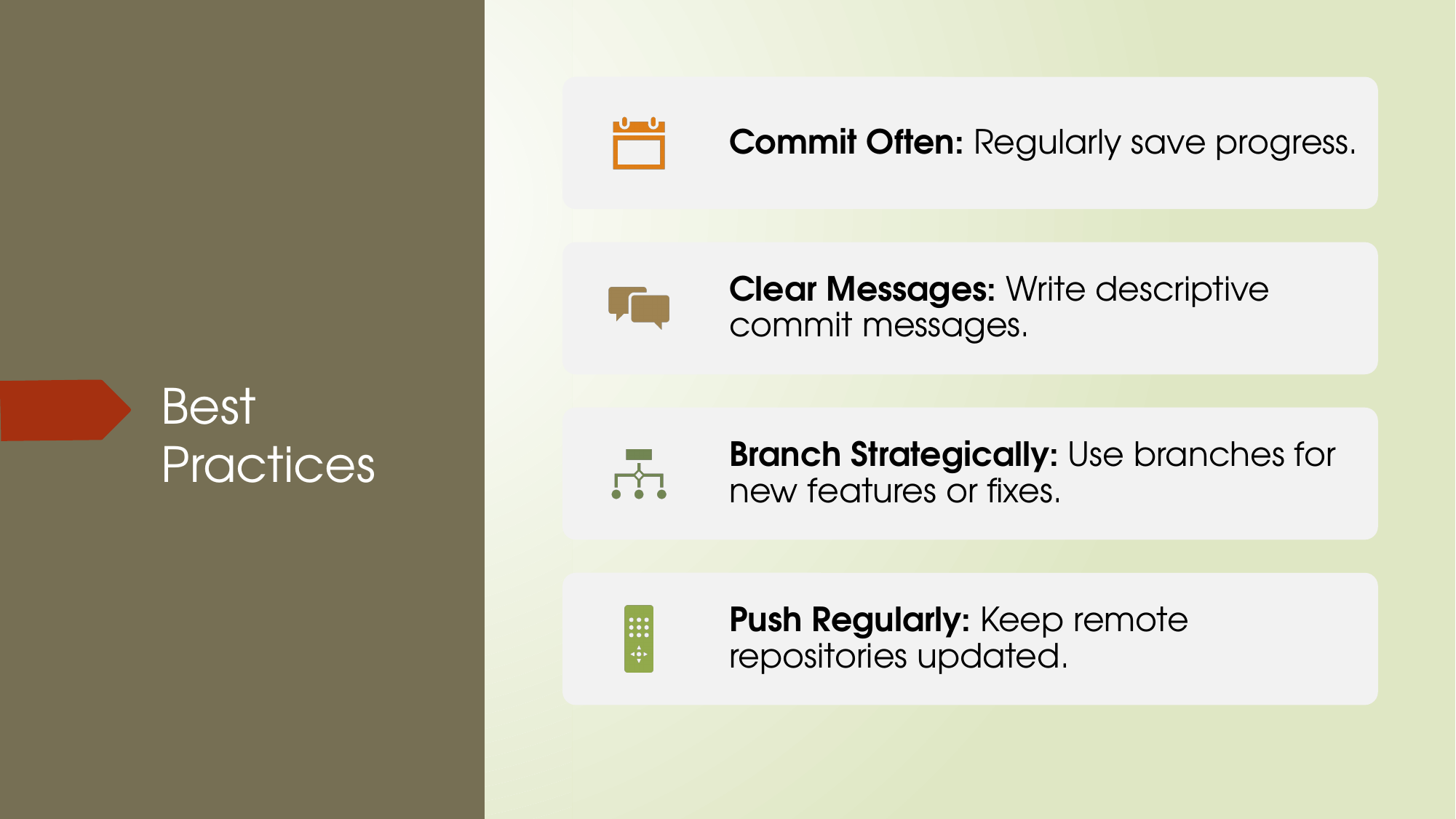

Commit Often: Regularly save progress.
Clear Messages: Write descriptive commit messages.
Branch Strategically: Use branches for new features or fixes.
Push Regularly: Keep remote repositories updated.
# Best Practices